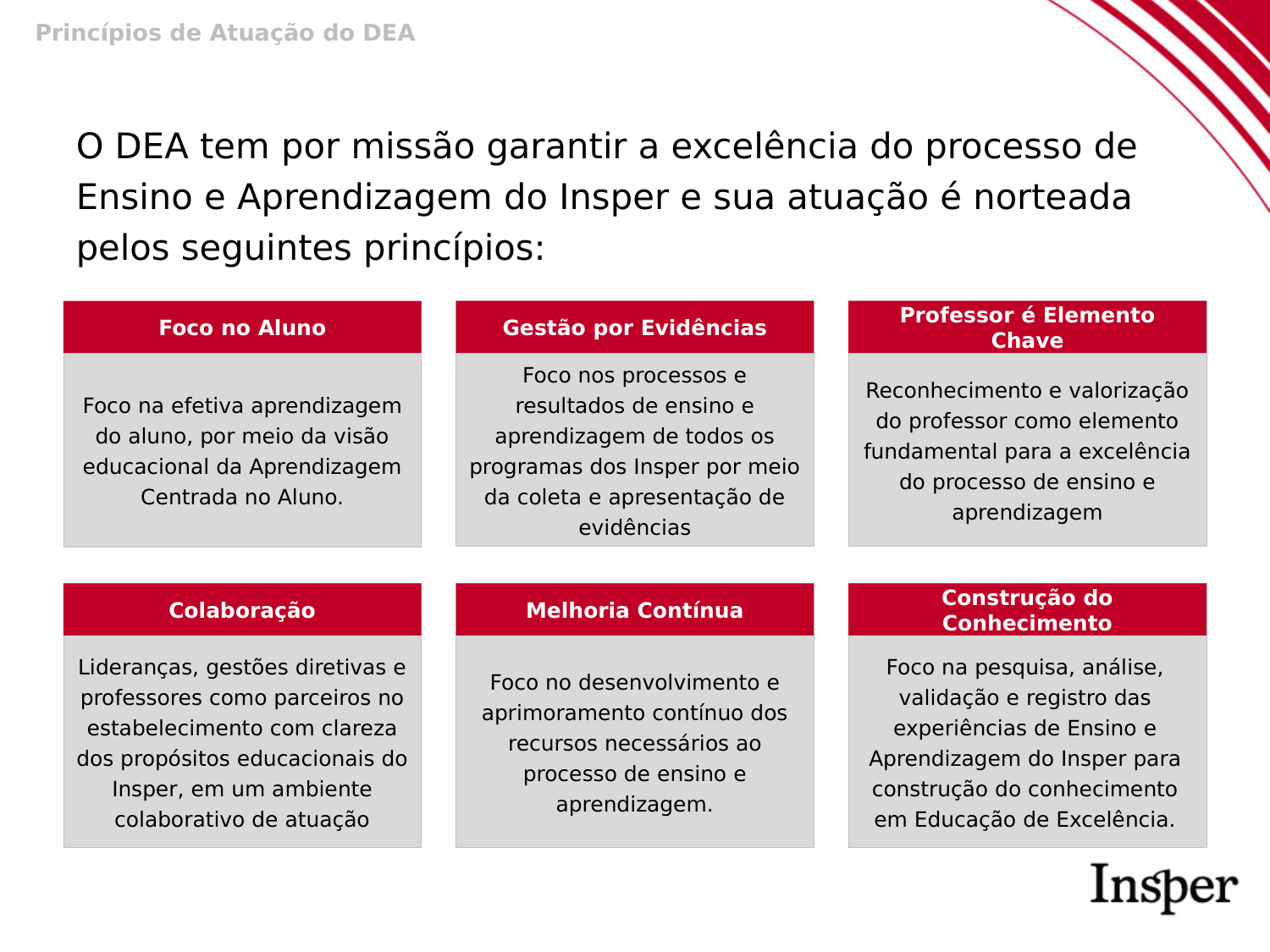

Princípios de Atuação do DEA
# O DEA tem por missão garantir a excelência do processo de Ensino e Aprendizagem do Insper e sua atuação é norteada pelos seguintes princípios:

Foco no Aluno
Gestão por Evidências
Professor é Elemento Chave

Foco nos processos e resultados de ensino e aprendizagem de todos os programas dos Insper por meio da coleta e apresentação de evidências
Reconhecimento e valorização do professor como elemento fundamental para a excelência do processo de ensino e aprendizagem
Foco na efetiva aprendizagem do aluno, por meio da visão educacional da Aprendizagem Centrada no Aluno.

Colaboração
Melhoria Contínua
Construção do Conhecimento
Lideranças, gestões diretivas e professores como parceiros no estabelecimento com clareza dos propósitos educacionais do Insper, em um ambiente colaborativo de atuação
Foco na pesquisa, análise, validação e registro das experiências de Ensino e Aprendizagem do Insper para construção do conhecimento em Educação de Excelência.
Foco no desenvolvimento e aprimoramento contínuo dos recursos necessários ao processo de ensino e aprendizagem.